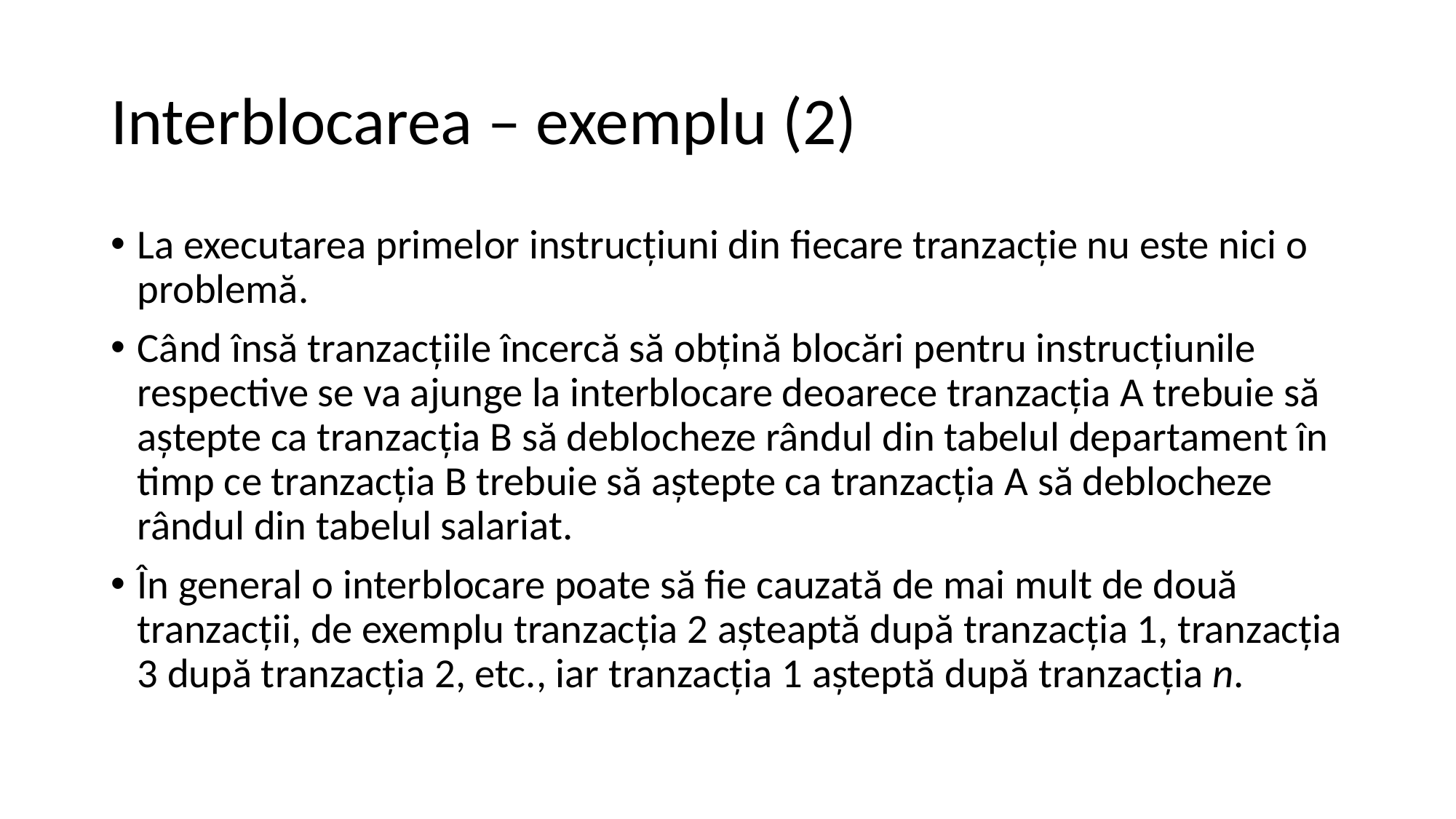

# Interblocarea – exemplu (2)
La executarea primelor instrucţiuni din fiecare tranzacţie nu este nici o problemă.
Când însă tranzacţiile încercă să obţină blocări pentru instrucţiunile respective se va ajunge la interblocare deoarece tranzacţia A trebuie să aştepte ca tranzacţia B să deblocheze rândul din tabelul departament în timp ce tranzacţia B trebuie să aştepte ca tranzacţia A să deblocheze rândul din tabelul salariat.
În general o interblocare poate să fie cauzată de mai mult de două tranzacţii, de exemplu tranzacţia 2 aşteaptă după tranzacţia 1, tranzacţia 3 după tranzacţia 2, etc., iar tranzacţia 1 aşteptă după tranzacţia n.